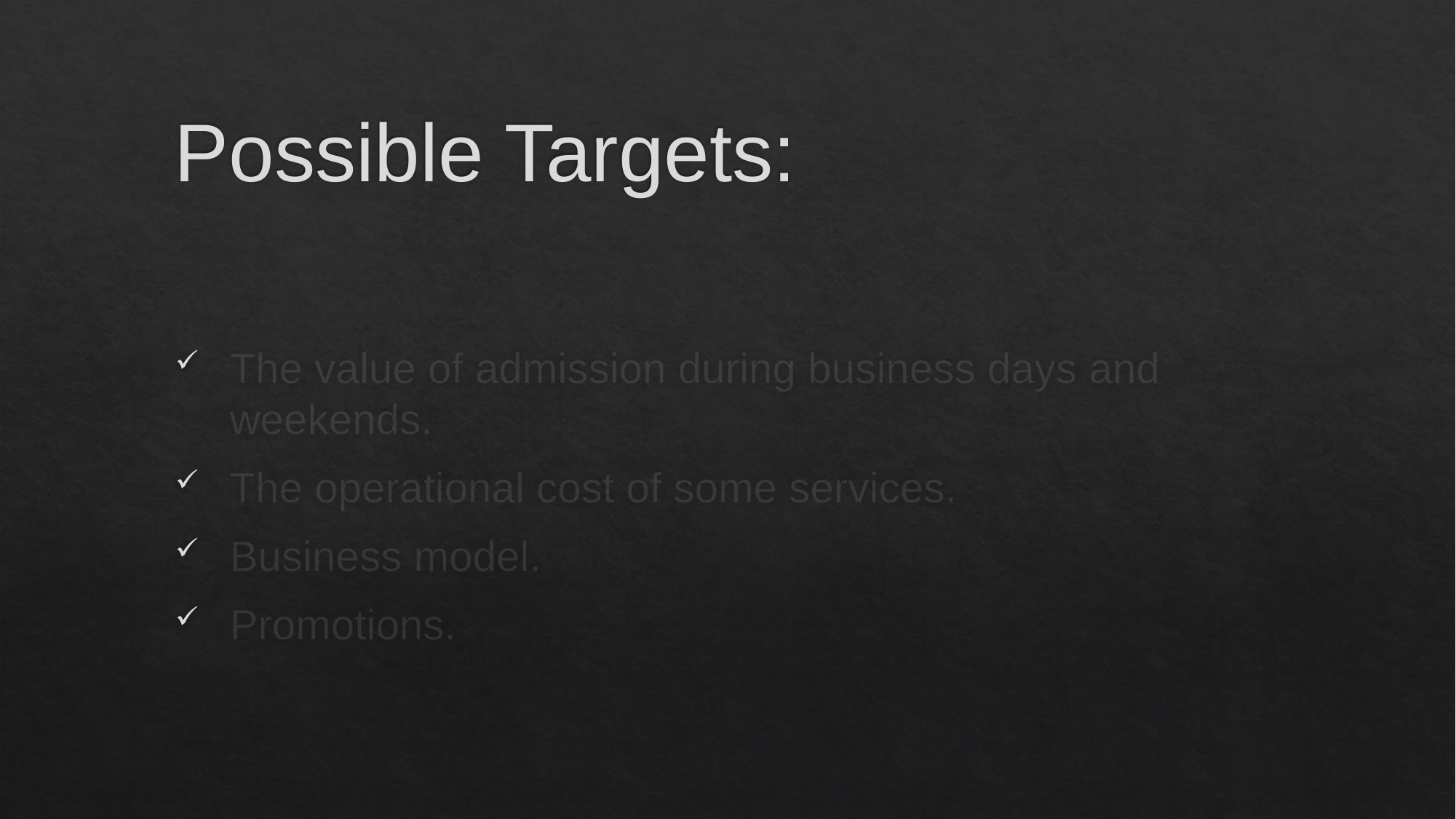

# Possible Targets:
The value of admission during business days and weekends.
The operational cost of some services.
Business model.
Promotions.